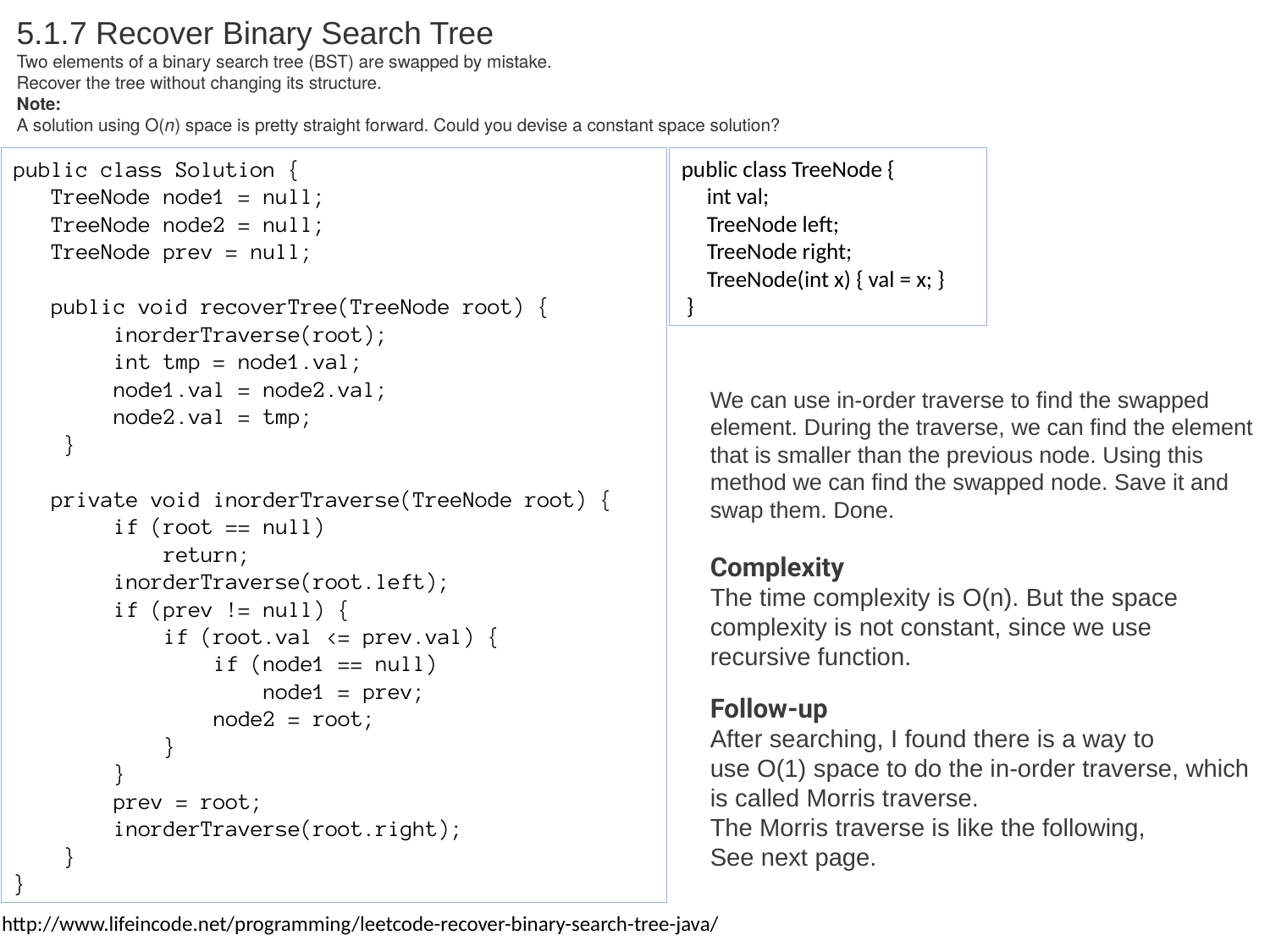

5.1.7 Recover Binary Search Tree
Two elements of a binary search tree (BST) are swapped by mistake.
Recover the tree without changing its structure.
Note:
A solution using O(n) space is pretty straight forward. Could you devise a constant space solution?
public class Solution {
   TreeNode node1 = null;
   TreeNode node2 = null;
   TreeNode prev = null;

   public void recoverTree(TreeNode root) {
        inorderTraverse(root);
        int tmp = node1.val;
        node1.val = node2.val;
        node2.val = tmp;
    }

   private void inorderTraverse(TreeNode root) {
        if (root == null)
            return;
        inorderTraverse(root.left);
        if (prev != null) {
            if (root.val <= prev.val) {
                if (node1 == null)
                    node1 = prev;
                node2 = root;
            }
        }
        prev = root;
        inorderTraverse(root.right);
    }
}
public class TreeNode {
     int val;
     TreeNode left;
     TreeNode right;
     TreeNode(int x) { val = x; }
 }
We can use in-order traverse to find the swapped element. During the traverse, we can find the element that is smaller than the previous node. Using this method we can find the swapped node. Save it and swap them. Done.

Complexity
The time complexity is O(n). But the space complexity is not constant, since we use recursive function.

Follow-up
After searching, I found there is a way to use O(1) space to do the in-order traverse, which is called Morris traverse.
The Morris traverse is like the following,
See next page.

http://www.lifeincode.net/programming/leetcode-recover-binary-search-tree-java/